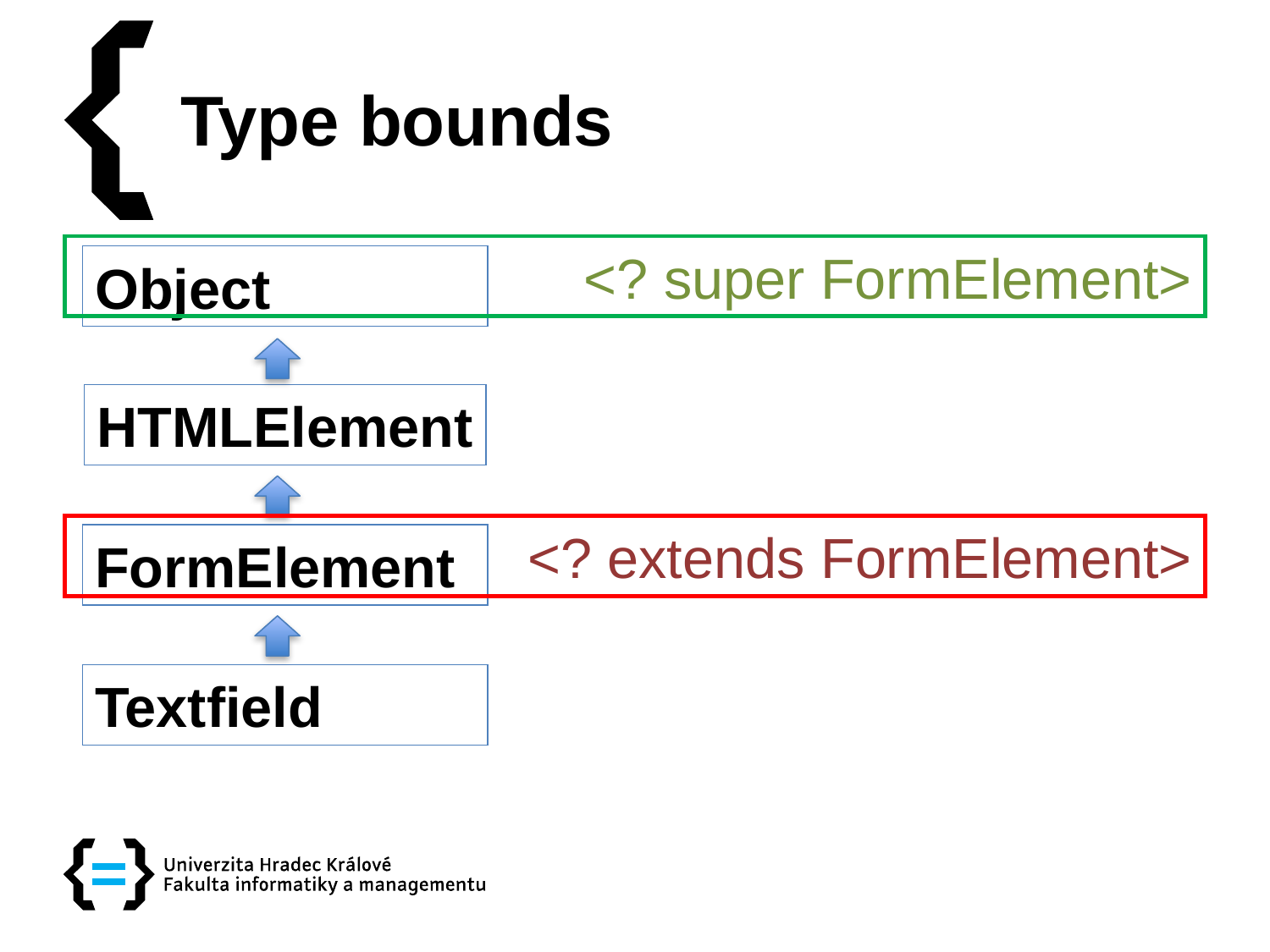

# Type bounds
<? super FormElement>
Object

HTMLElement

<? extends FormElement>
FormElement

Textfield